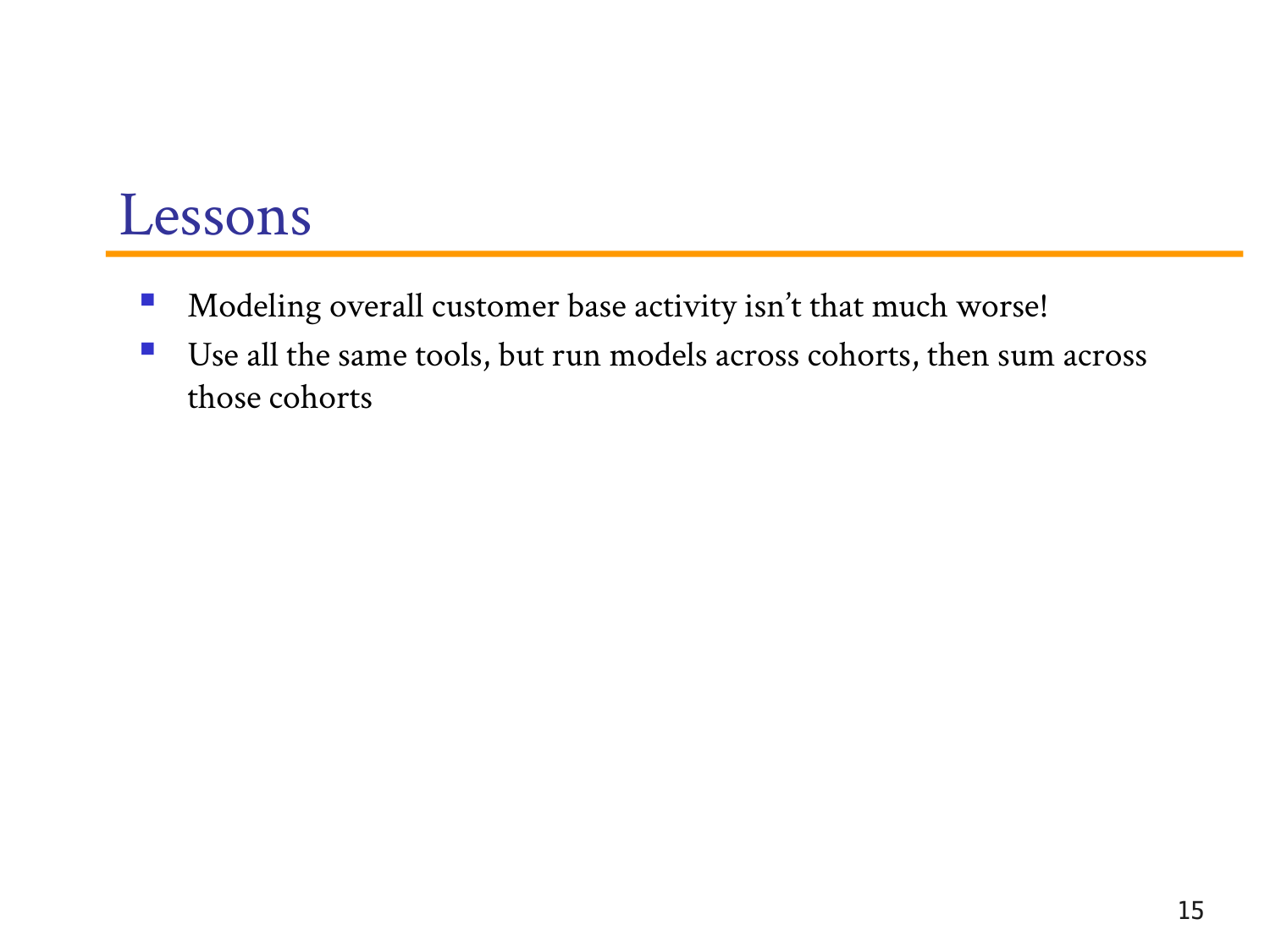

# Lessons
Modeling overall customer base activity isn’t that much worse!
Use all the same tools, but run models across cohorts, then sum across those cohorts

15